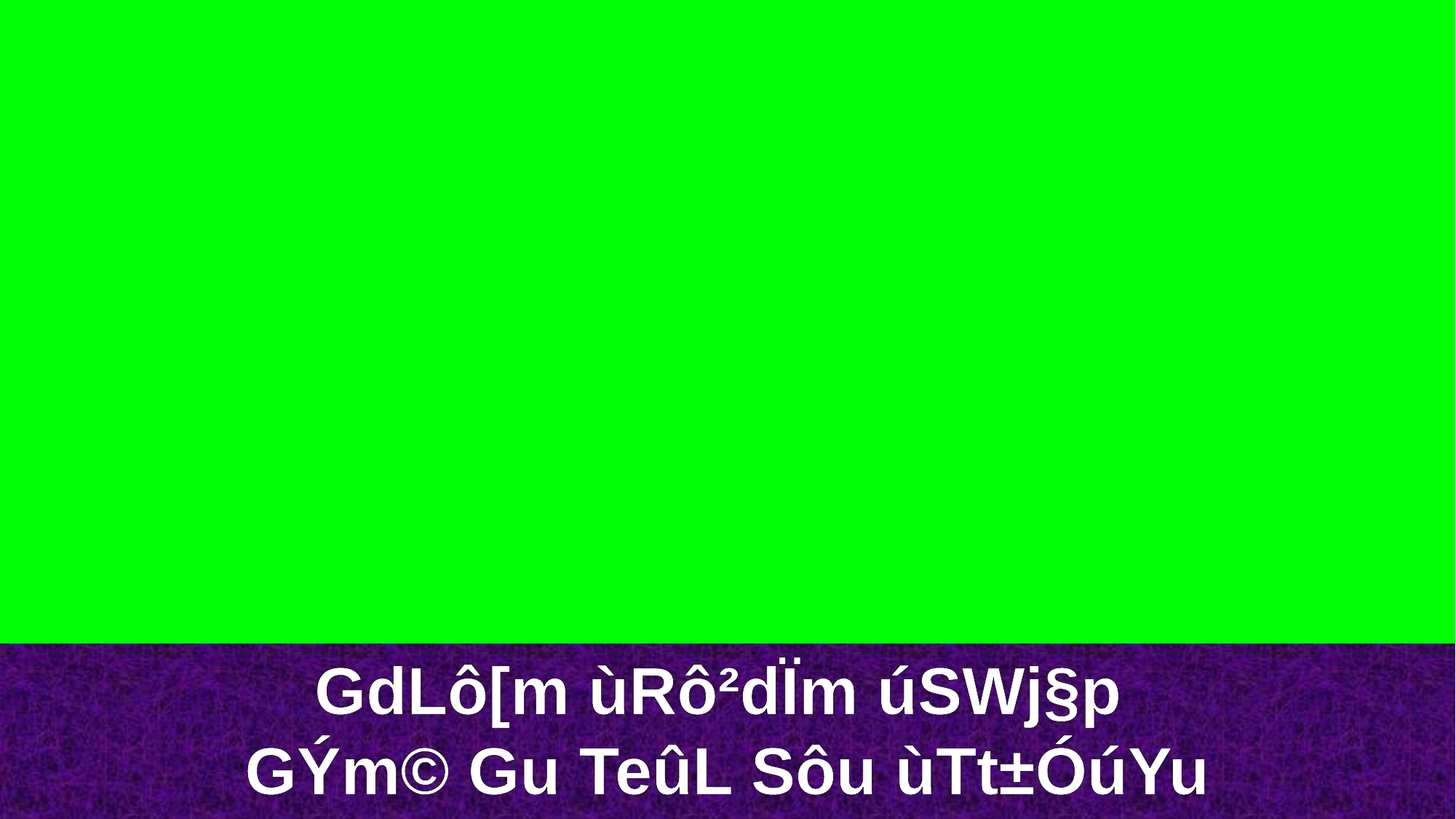

GdLô[m ùRô²dÏm úSWj§p
GÝm© Gu TeûL Sôu ùTt±ÓúYu